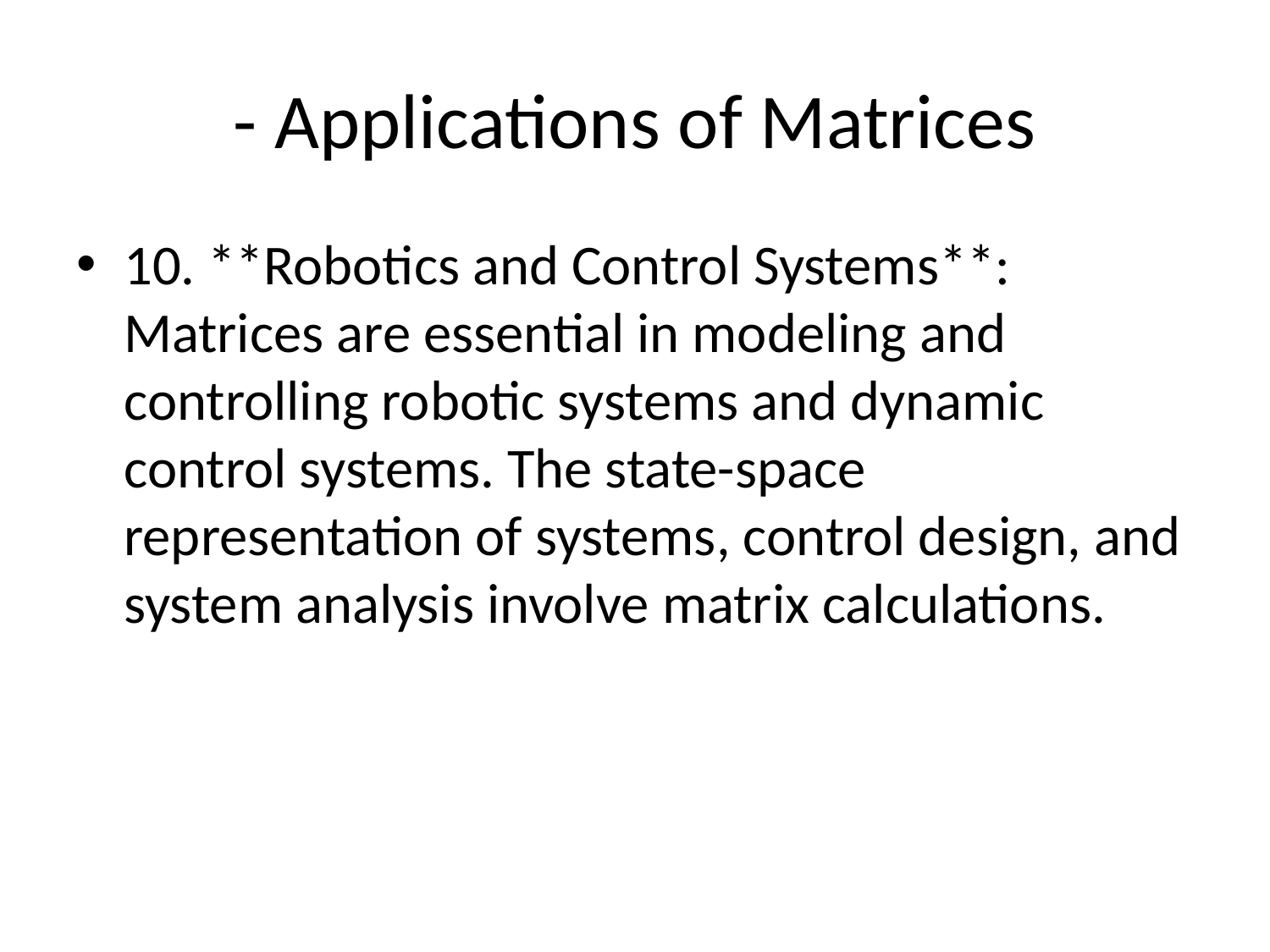

# - Applications of Matrices
10. **Robotics and Control Systems**: Matrices are essential in modeling and controlling robotic systems and dynamic control systems. The state-space representation of systems, control design, and system analysis involve matrix calculations.